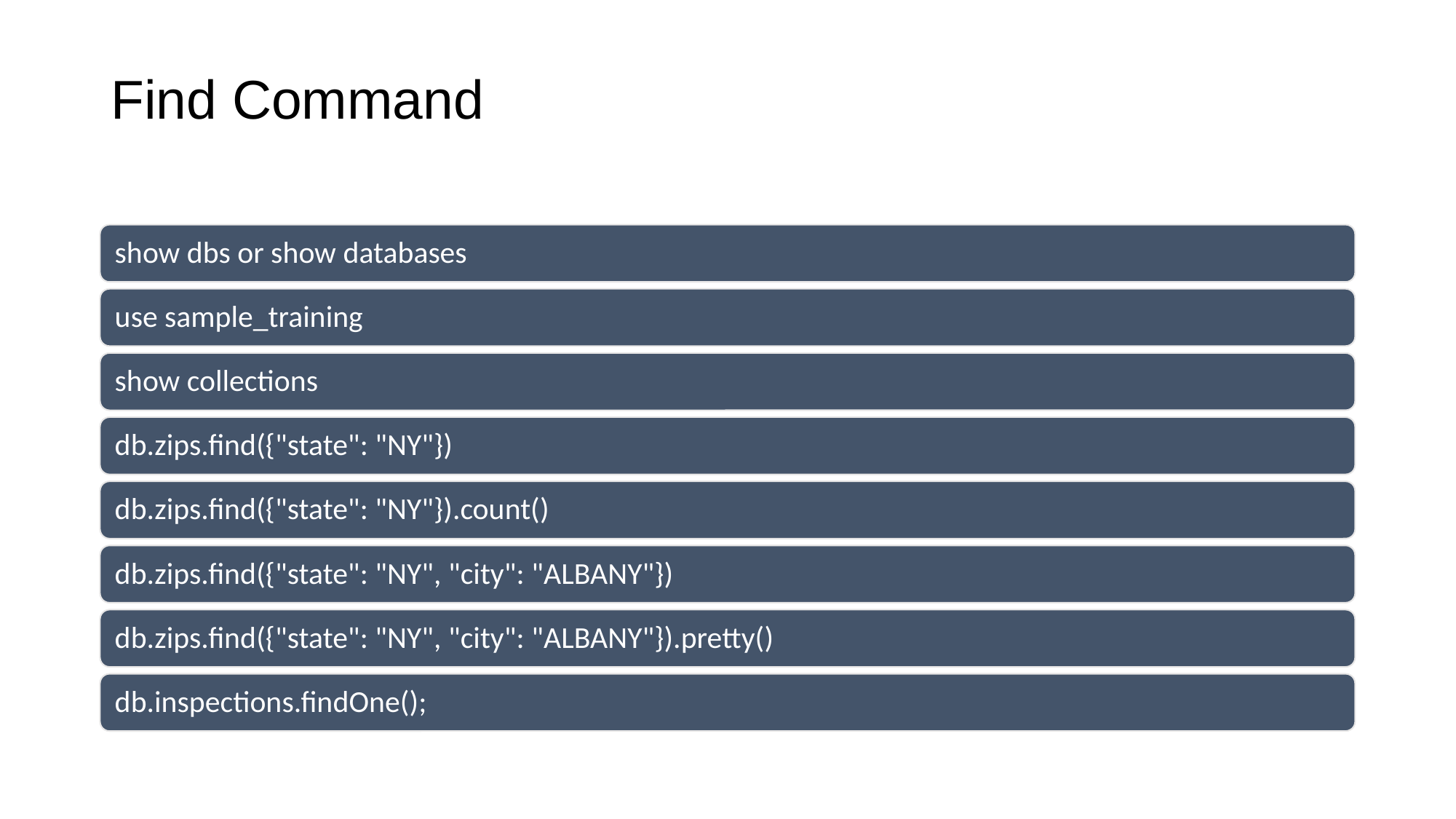

# Find Command
show dbs or show databases
use sample_training
show collections
db.zips.find({"state": "NY"})
db.zips.find({"state": "NY"}).count()
db.zips.find({"state": "NY", "city": "ALBANY"})
db.zips.find({"state": "NY", "city": "ALBANY"}).pretty()
db.inspections.findOne();